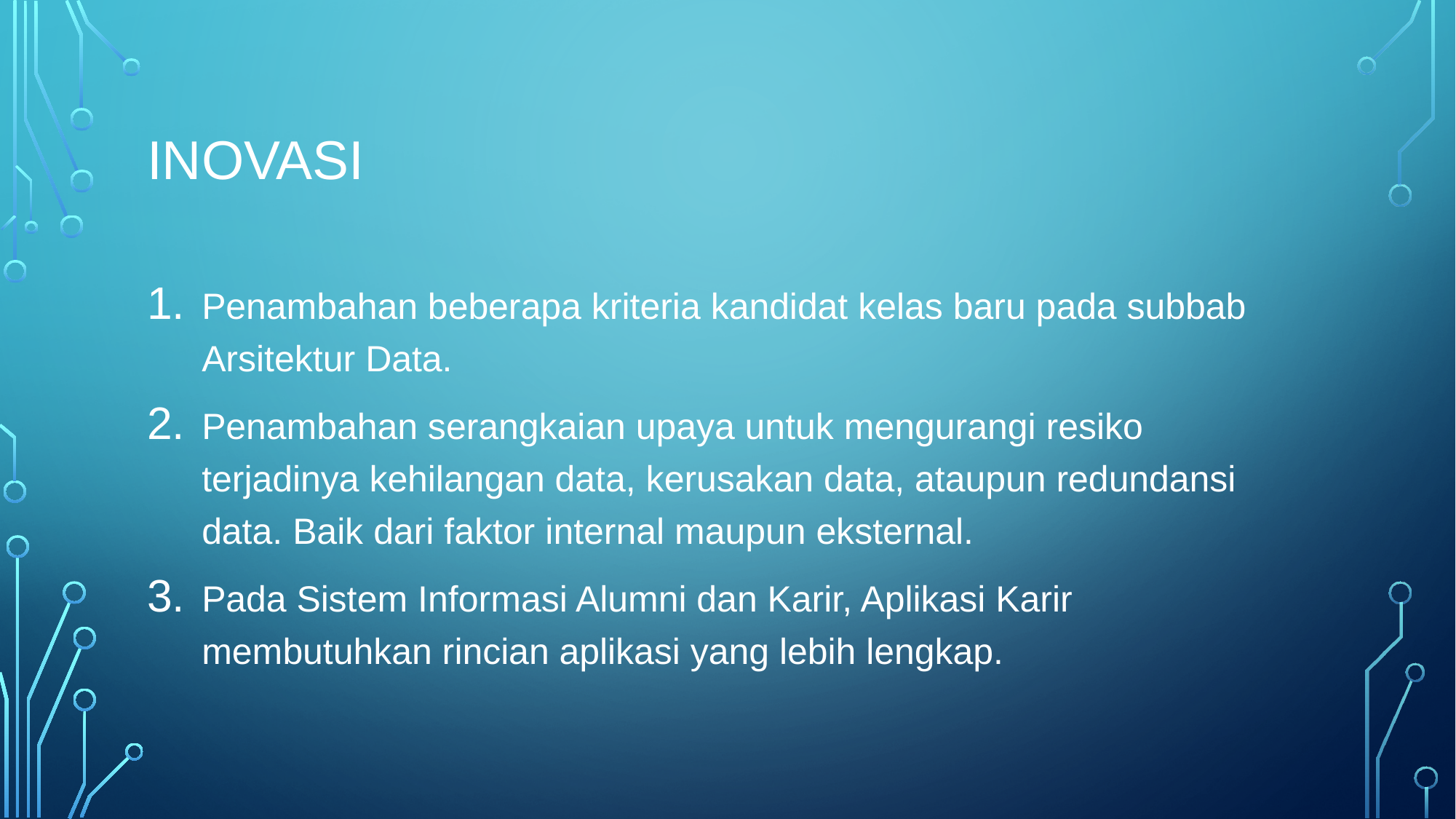

# inovasi
Penambahan beberapa kriteria kandidat kelas baru pada subbab Arsitektur Data.
Penambahan serangkaian upaya untuk mengurangi resiko terjadinya kehilangan data, kerusakan data, ataupun redundansi data. Baik dari faktor internal maupun eksternal.
Pada Sistem Informasi Alumni dan Karir, Aplikasi Karir membutuhkan rincian aplikasi yang lebih lengkap.